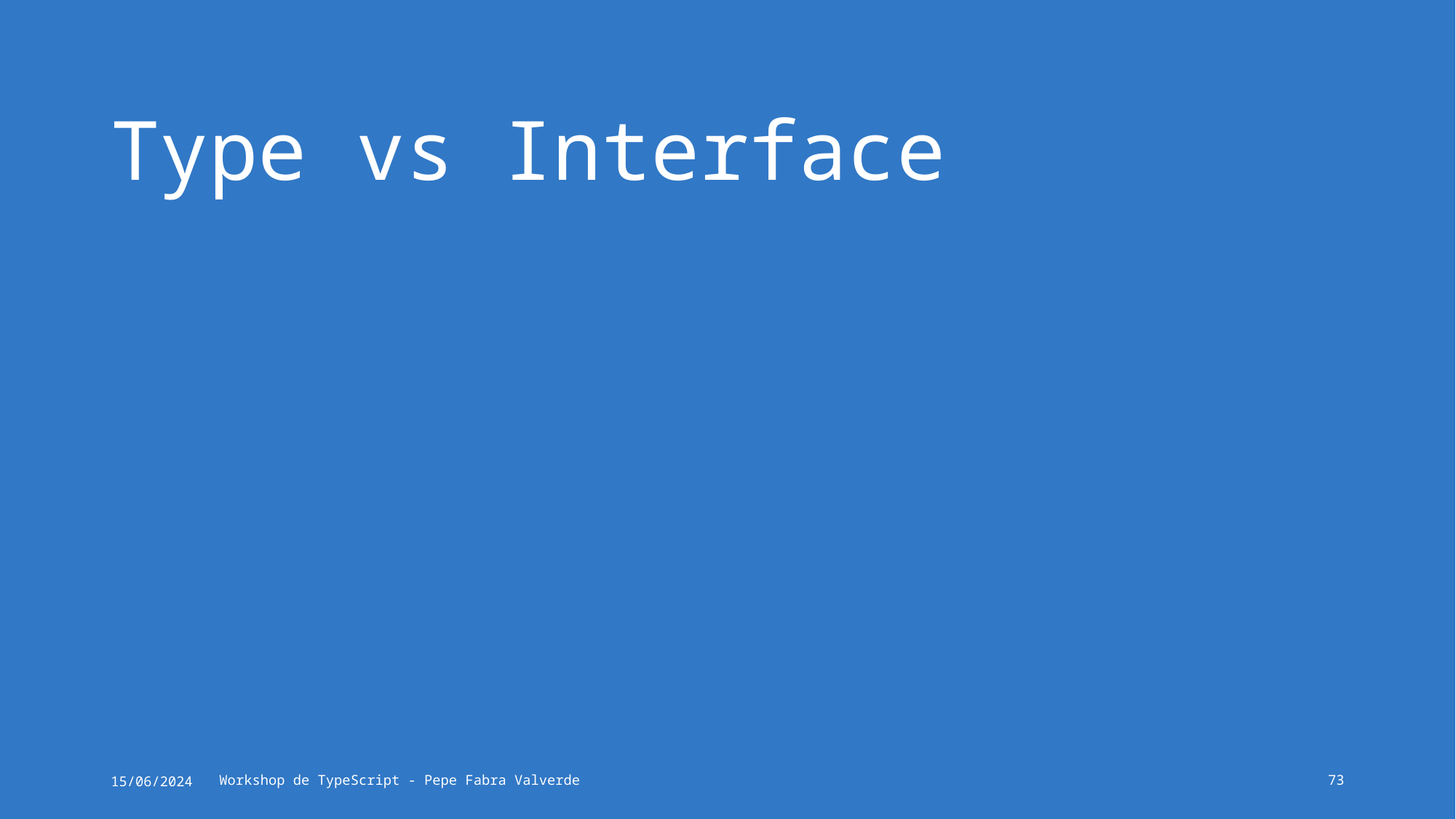

# Type vs Interface

15/06/2024
Workshop de TypeScript - Pepe Fabra Valverde
73